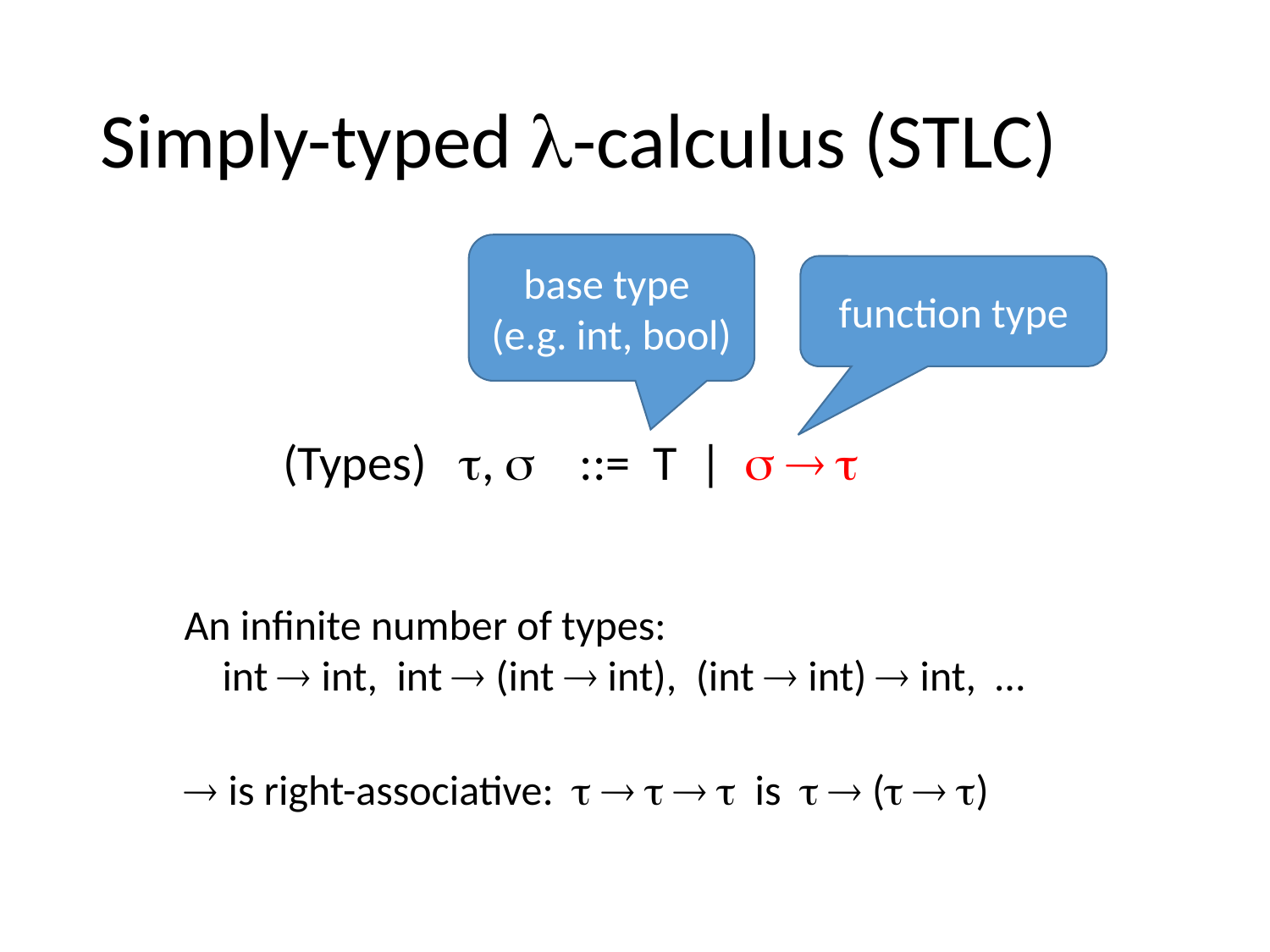

# Simply-typed λ-calculus (STLC)
base type
(e.g. int, bool)
function type
(Types)   τ, σ    ::=  T  |  σ → τ
An infinite number of types:
    int → int,  int → (int → int),  (int → int) → int,  …
→ is right-associative:  τ → τ → τ  is  τ → (τ → τ)